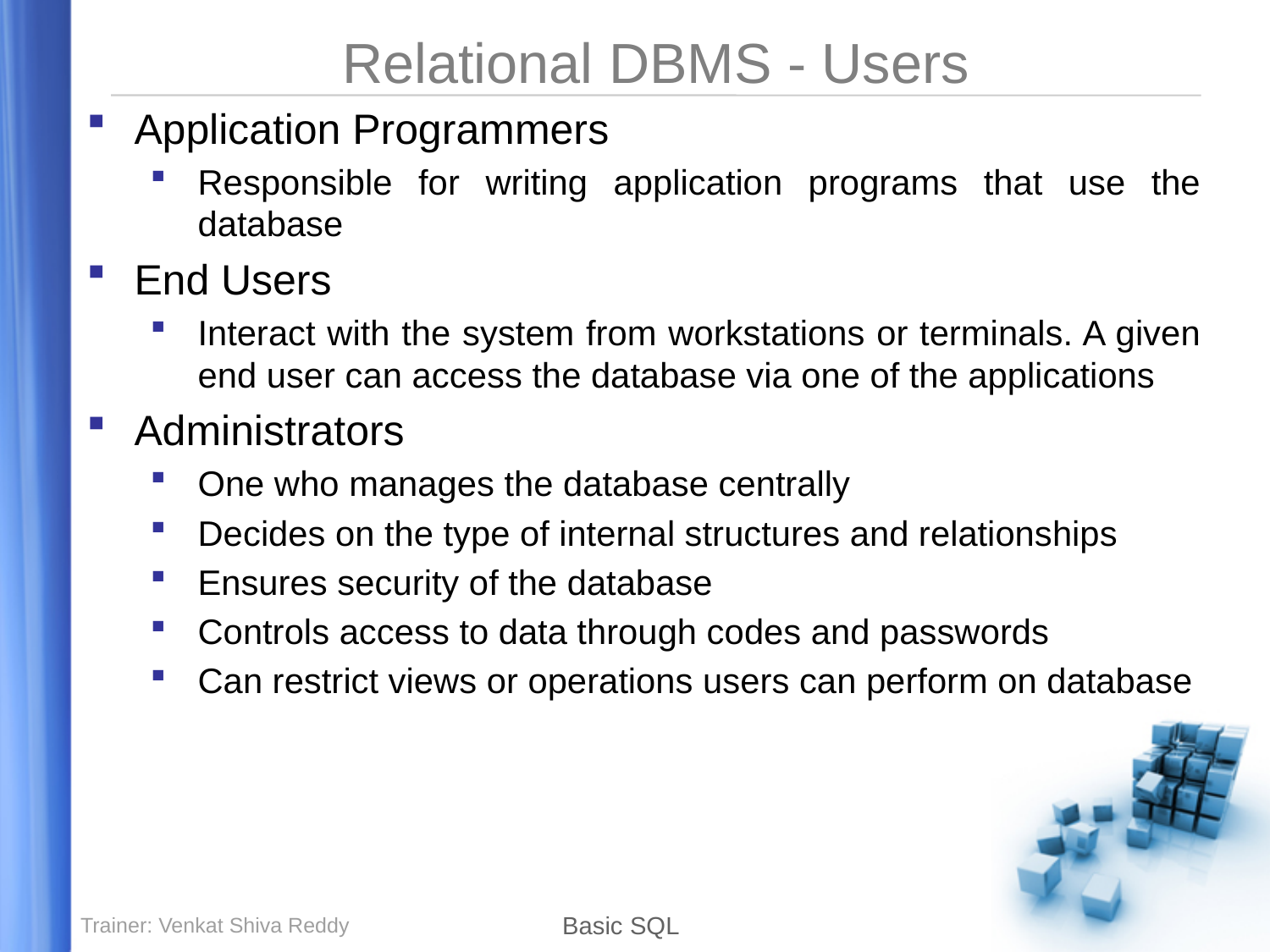

Relational DBMS - Users
Application Programmers
Responsible for writing application programs that use the database
End Users
Interact with the system from workstations or terminals. A given end user can access the database via one of the applications
Administrators
One who manages the database centrally
Decides on the type of internal structures and relationships
Ensures security of the database
Controls access to data through codes and passwords
Can restrict views or operations users can perform on database